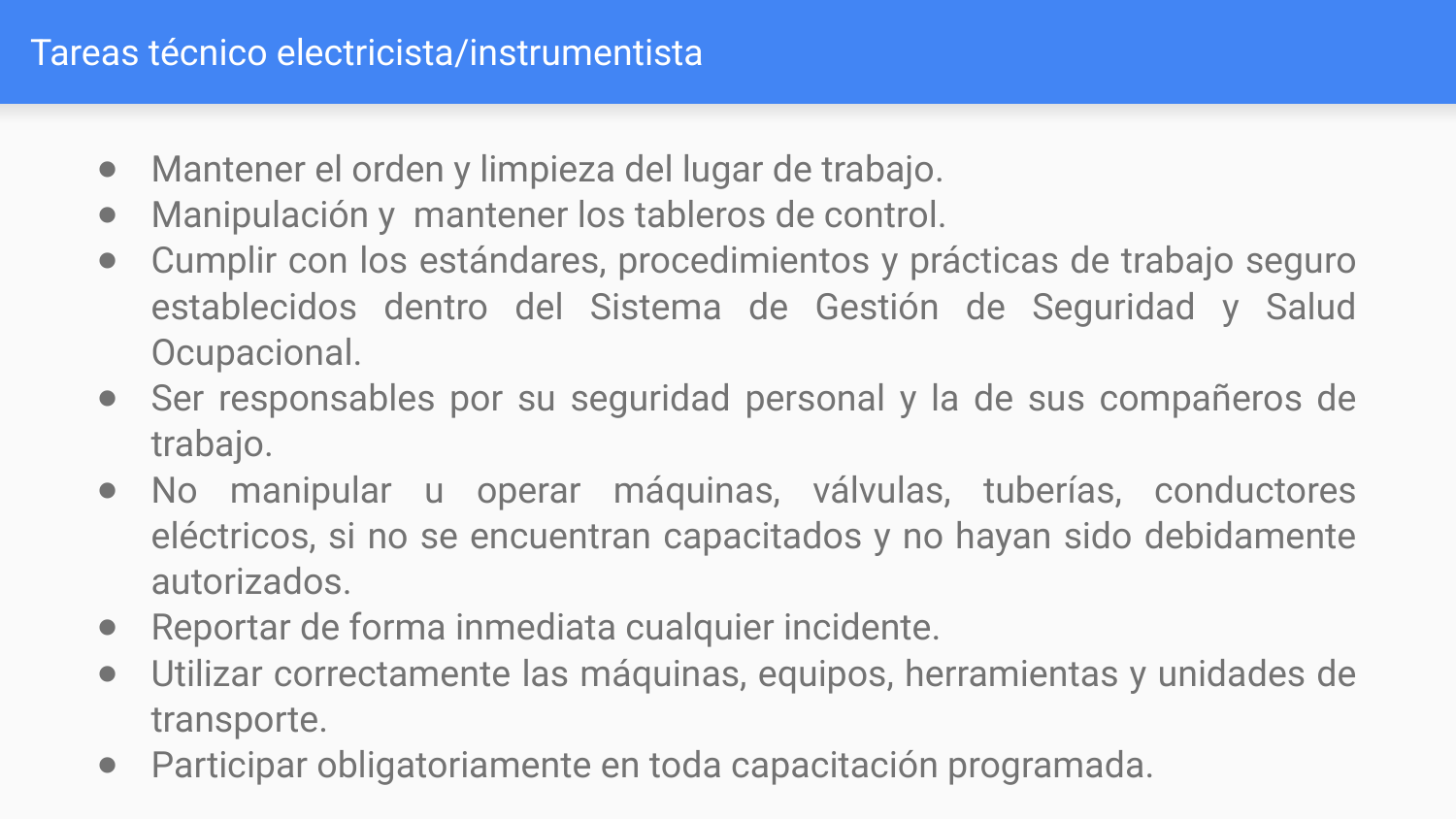

# Tareas técnico electricista/instrumentista
Mantener el orden y limpieza del lugar de trabajo.
Manipulación y  mantener los tableros de control.
Cumplir con los estándares, procedimientos y prácticas de trabajo seguro establecidos dentro del Sistema de Gestión de Seguridad y Salud Ocupacional.
Ser responsables por su seguridad personal y la de sus compañeros de trabajo.
No manipular u operar máquinas, válvulas, tuberías, conductores eléctricos, si no se encuentran capacitados y no hayan sido debidamente autorizados.
Reportar de forma inmediata cualquier incidente.
Utilizar correctamente las máquinas, equipos, herramientas y unidades de transporte.
Participar obligatoriamente en toda capacitación programada.